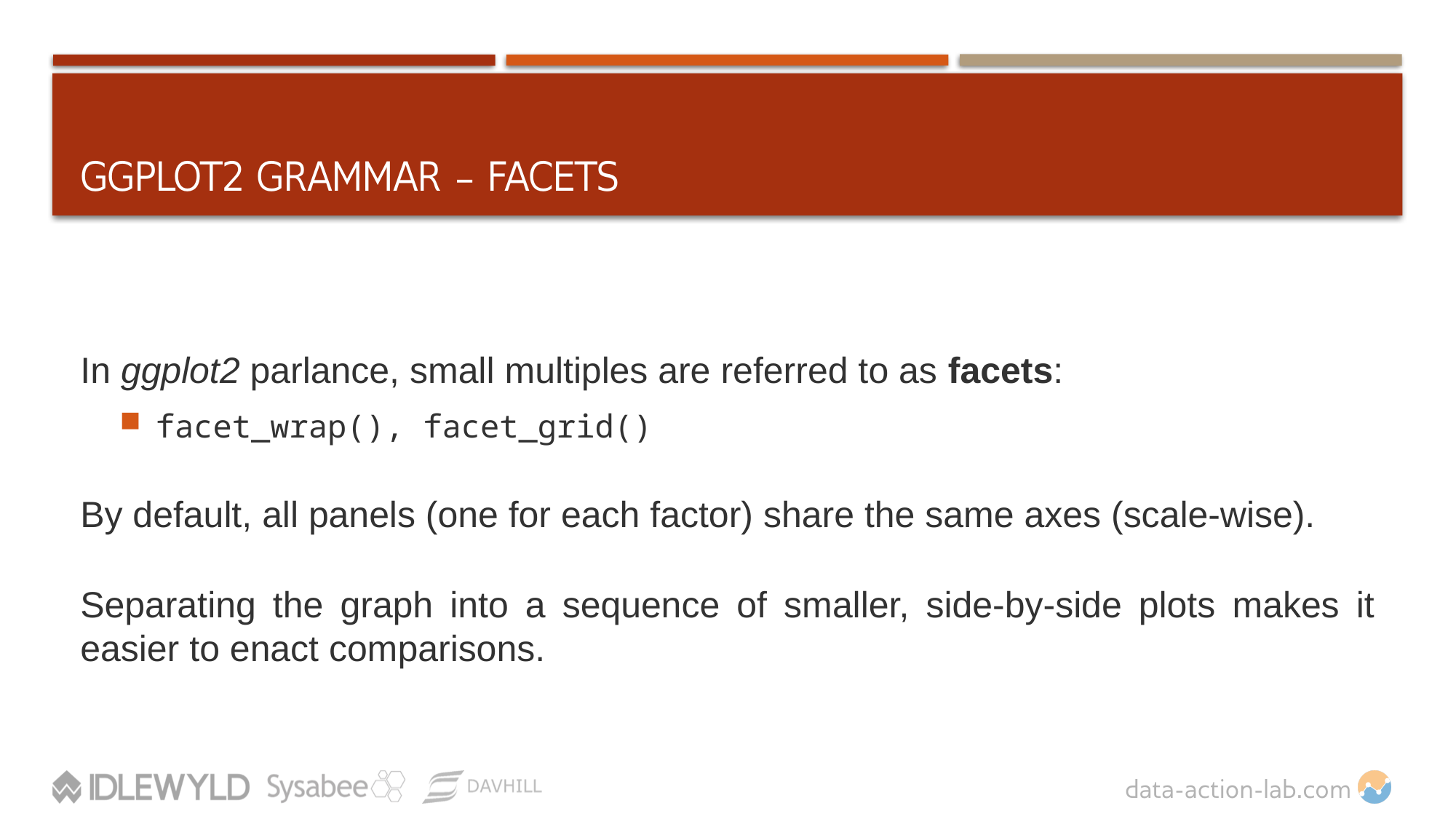

# ggplot2 Grammar – facetS
In ggplot2 parlance, small multiples are referred to as facets:
facet_wrap(), facet_grid()

By default, all panels (one for each factor) share the same axes (scale-wise).

Separating the graph into a sequence of smaller, side-by-side plots makes it easier to enact comparisons.